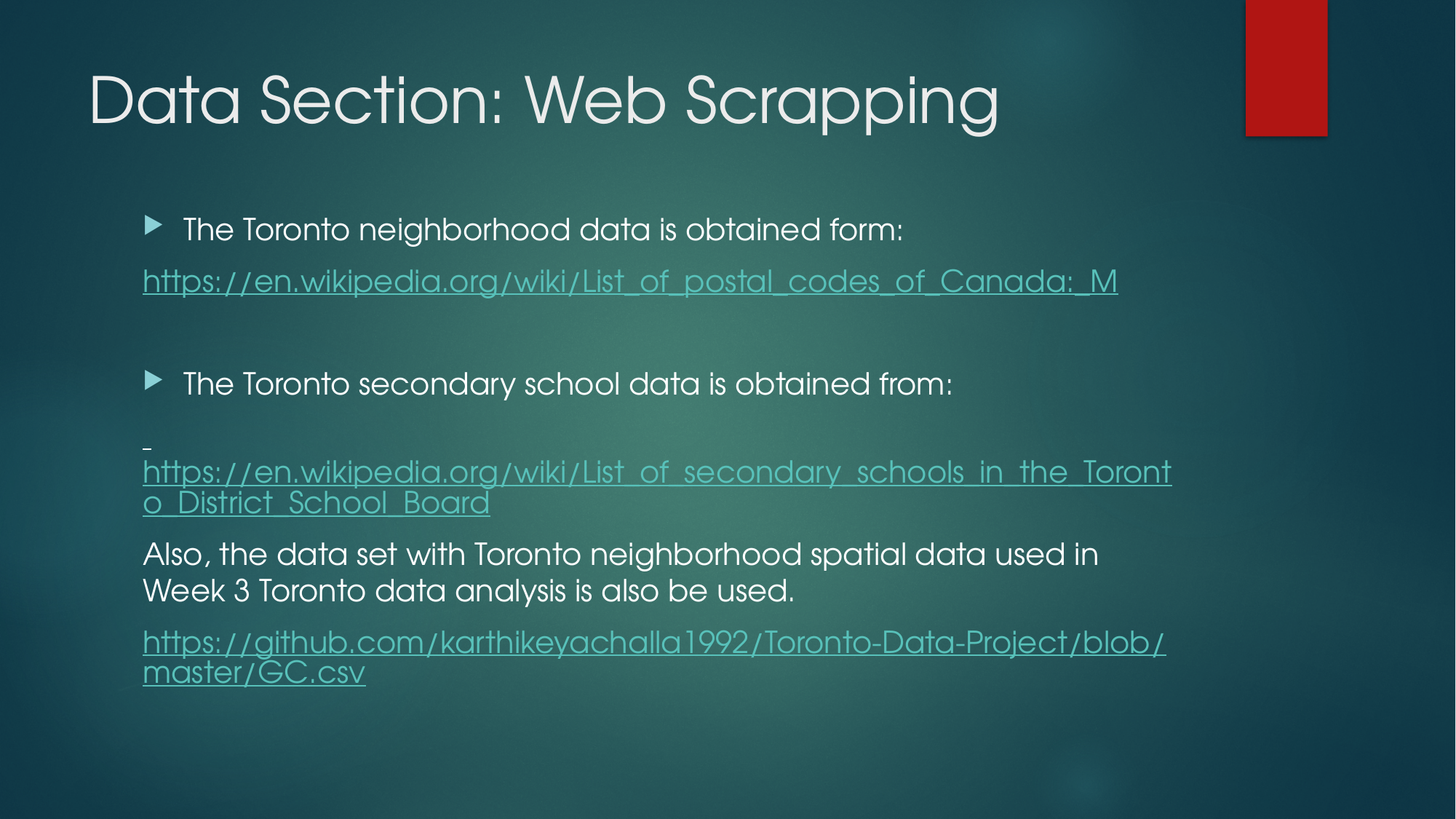

# Data Section: Web Scrapping
The Toronto neighborhood data is obtained form:
https://en.wikipedia.org/wiki/List_of_postal_codes_of_Canada:_M

The Toronto secondary school data is obtained from:
 https://en.wikipedia.org/wiki/List_of_secondary_schools_in_the_Toronto_District_School_Board
Also, the data set with Toronto neighborhood spatial data used in Week 3 Toronto data analysis is also be used.
https://github.com/karthikeyachalla1992/Toronto-Data-Project/blob/master/GC.csv